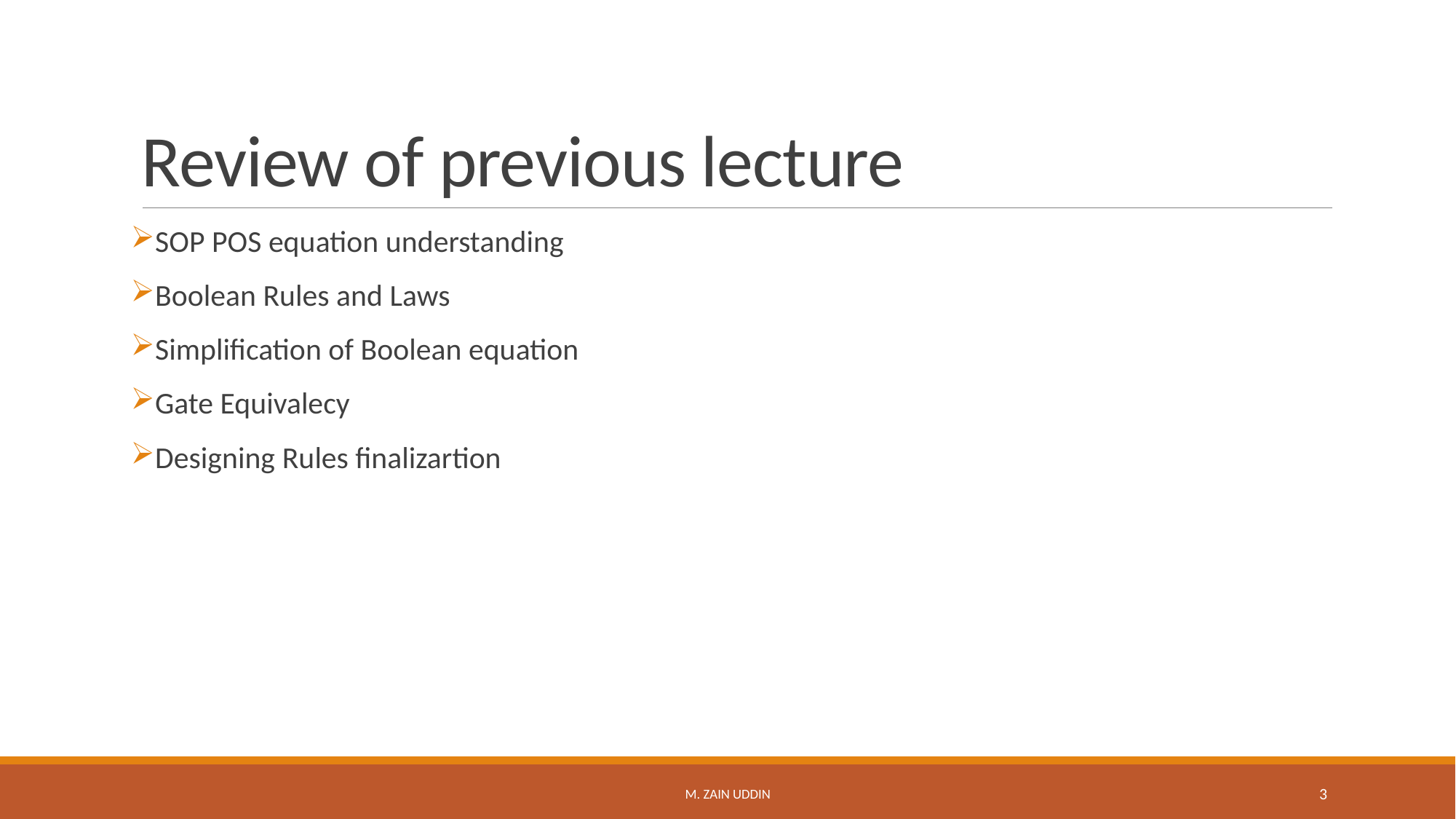

# Review of previous lecture
SOP POS equation understanding
Boolean Rules and Laws
Simplification of Boolean equation
Gate Equivalecy
Designing Rules finalizartion

M. Zain Uddin
3